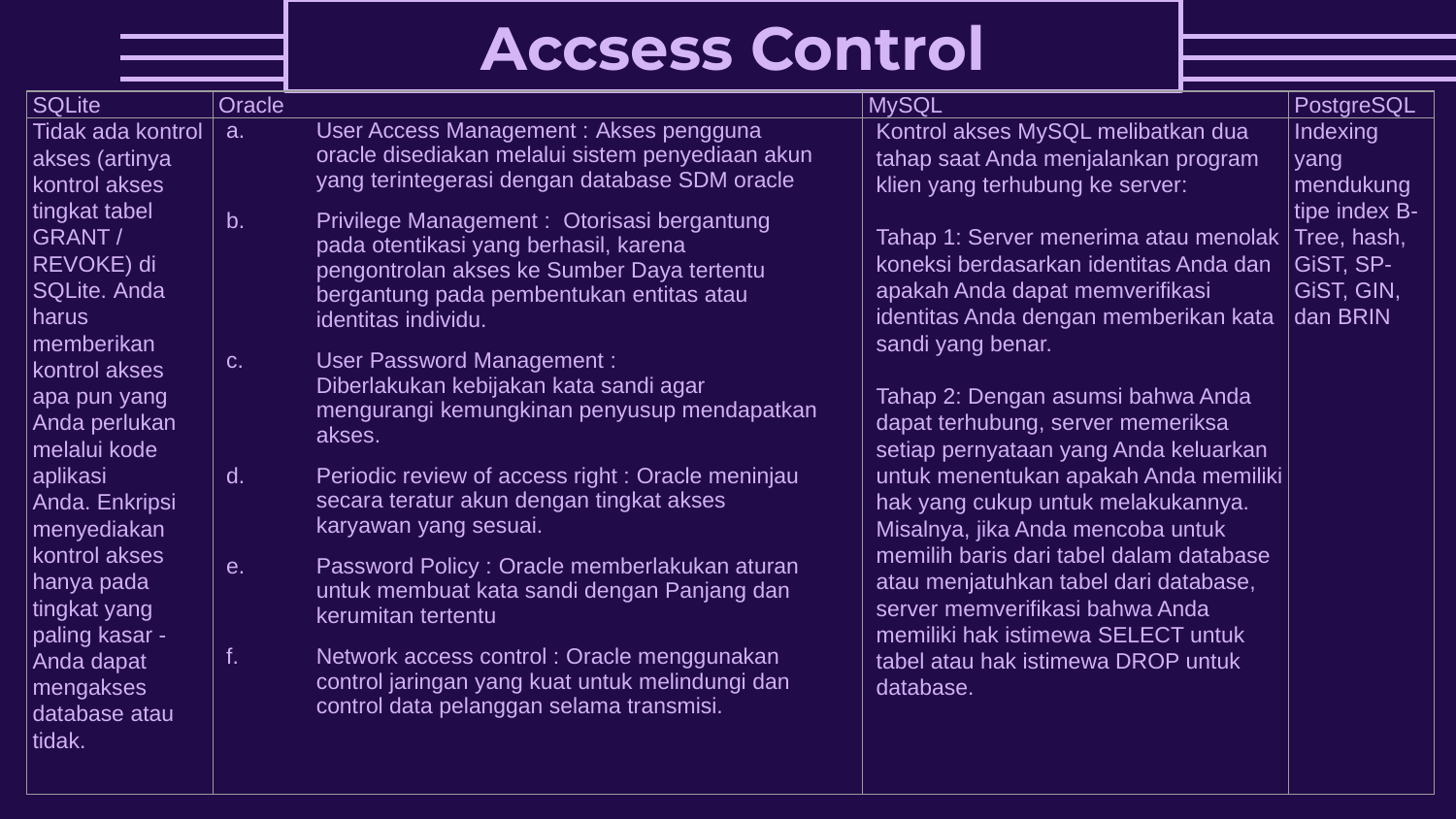

# Accsess Control
| SQLite | Oracle | MySQL | PostgreSQL |
| --- | --- | --- | --- |
| Tidak ada kontrol akses (artinya kontrol akses tingkat tabel GRANT / REVOKE) di SQLite. Anda harus memberikan kontrol akses apa pun yang Anda perlukan melalui kode aplikasi Anda. Enkripsi menyediakan kontrol akses hanya pada tingkat yang paling kasar - Anda dapat mengakses database atau tidak. | a. User Access Management : Akses pengguna oracle disediakan melalui sistem penyediaan akun yang terintegerasi dengan database SDM oracle b. Privilege Management : Otorisasi bergantung pada otentikasi yang berhasil, karena pengontrolan akses ke Sumber Daya tertentu bergantung pada pembentukan entitas atau identitas individu. c. User Password Management : Diberlakukan kebijakan kata sandi agar mengurangi kemungkinan penyusup mendapatkan akses. d. Periodic review of access right : Oracle meninjau secara teratur akun dengan tingkat akses karyawan yang sesuai. e. Password Policy : Oracle memberlakukan aturan untuk membuat kata sandi dengan Panjang dan kerumitan tertentu f. Network access control : Oracle menggunakan control jaringan yang kuat untuk melindungi dan control data pelanggan selama transmisi. | Kontrol akses MySQL melibatkan dua tahap saat Anda menjalankan program klien yang terhubung ke server:   Tahap 1: Server menerima atau menolak koneksi berdasarkan identitas Anda dan apakah Anda dapat memverifikasi identitas Anda dengan memberikan kata sandi yang benar.   Tahap 2: Dengan asumsi bahwa Anda dapat terhubung, server memeriksa setiap pernyataan yang Anda keluarkan untuk menentukan apakah Anda memiliki hak yang cukup untuk melakukannya. Misalnya, jika Anda mencoba untuk memilih baris dari tabel dalam database atau menjatuhkan tabel dari database, server memverifikasi bahwa Anda memiliki hak istimewa SELECT untuk tabel atau hak istimewa DROP untuk database. | Indexing yang mendukung tipe index B-Tree, hash, GiST, SP-GiST, GIN, dan BRIN |